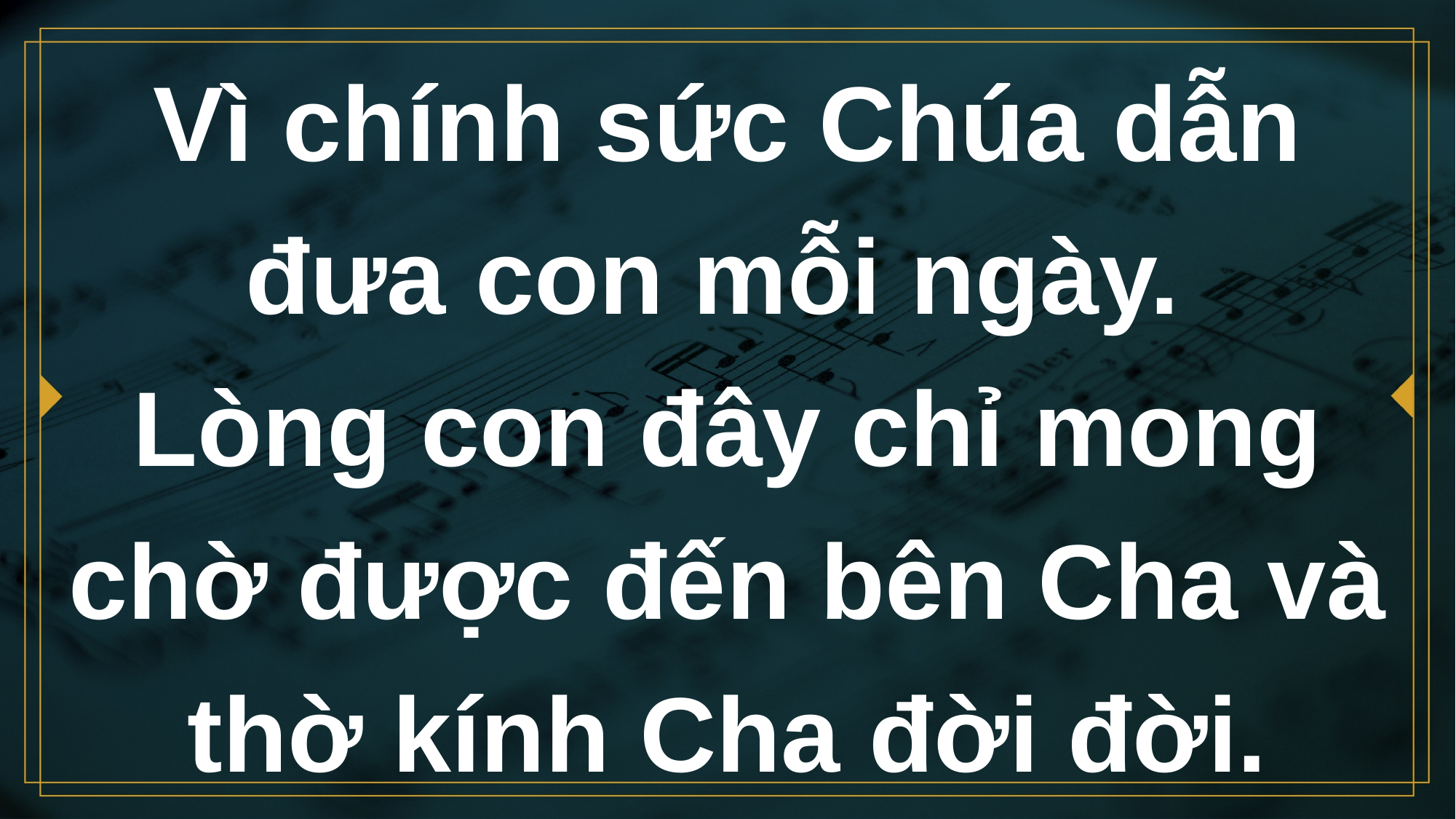

# Vì chính sức Chúa dẫn đưa con mỗi ngày. Lòng con đây chỉ mong chờ được đến bên Cha và thờ kính Cha đời đời.